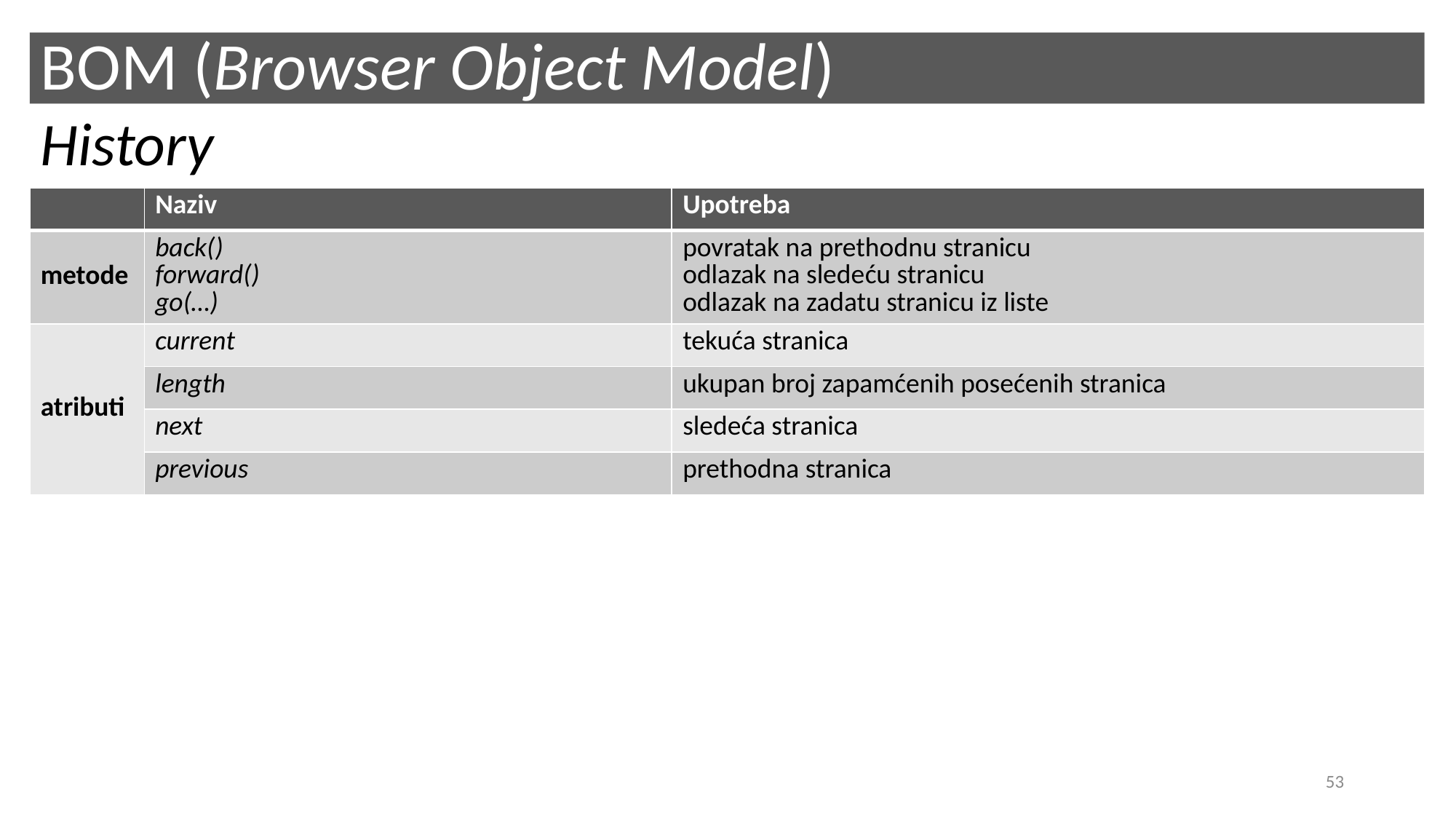

BOM (Browser Object Model)
History
|  | Naziv | Upotreba |
| --- | --- | --- |
| metode | back() forward() go(…) | povratak na prethodnu stranicu odlazak na sledeću stranicu odlazak na zadatu stranicu iz liste |
| atributi | current | tekuća stranica |
|  | length | ukupan broj zapamćenih posećenih stranica |
|  | next | sledeća stranica |
|  | previous | prethodna stranica |
53